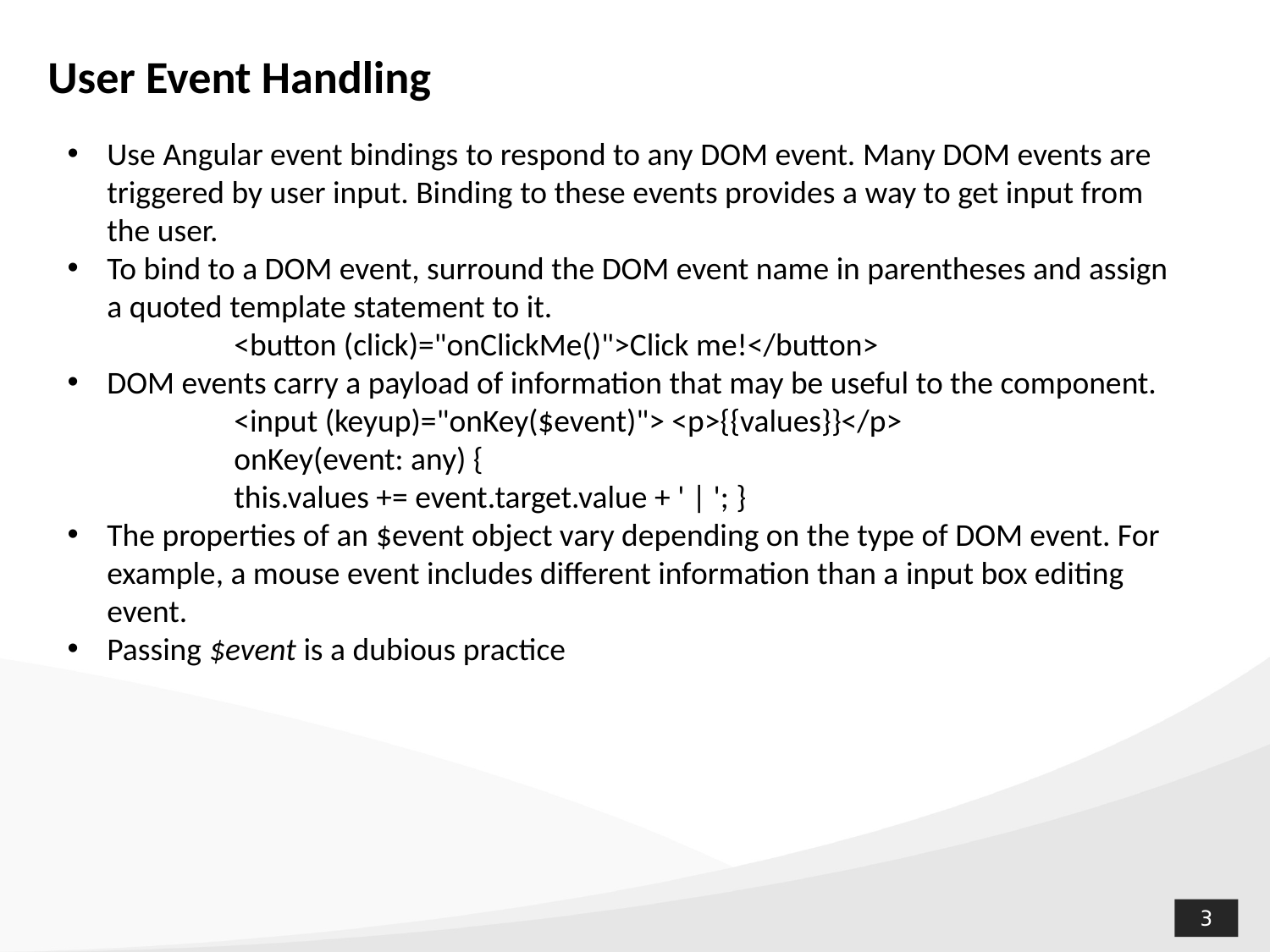

# User Event Handling
Use Angular event bindings to respond to any DOM event. Many DOM events are triggered by user input. Binding to these events provides a way to get input from the user.
To bind to a DOM event, surround the DOM event name in parentheses and assign a quoted template statement to it.
	<button (click)="onClickMe()">Click me!</button>
DOM events carry a payload of information that may be useful to the component.
	<input (keyup)="onKey($event)"> <p>{{values}}</p>
	onKey(event: any) {
	this.values += event.target.value + ' | '; }
The properties of an $event object vary depending on the type of DOM event. For example, a mouse event includes different information than a input box editing event.
Passing $event is a dubious practice